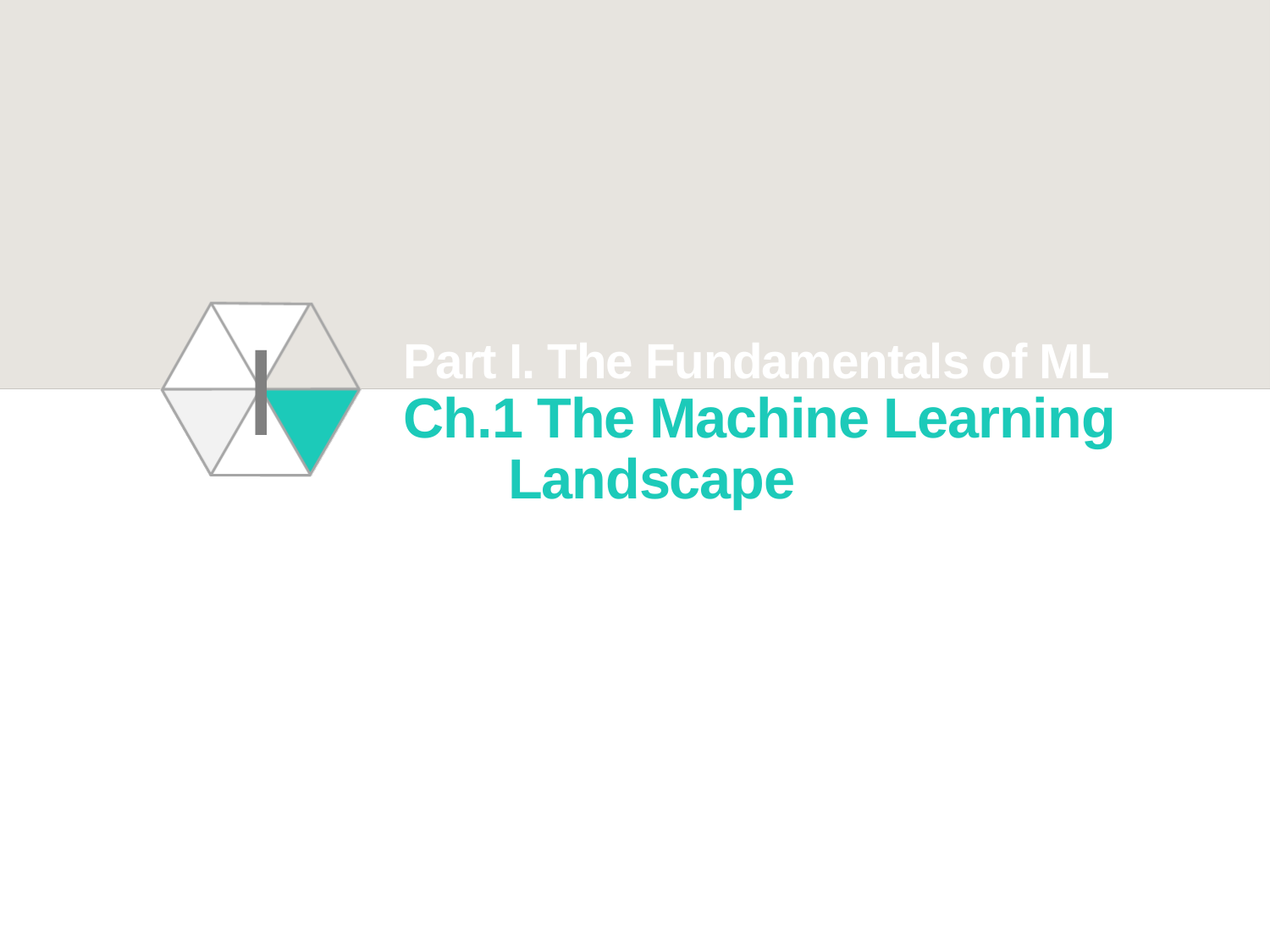

Ⅰ
Part I. The Fundamentals of ML
Ch.1 The Machine Learning
       Landscape